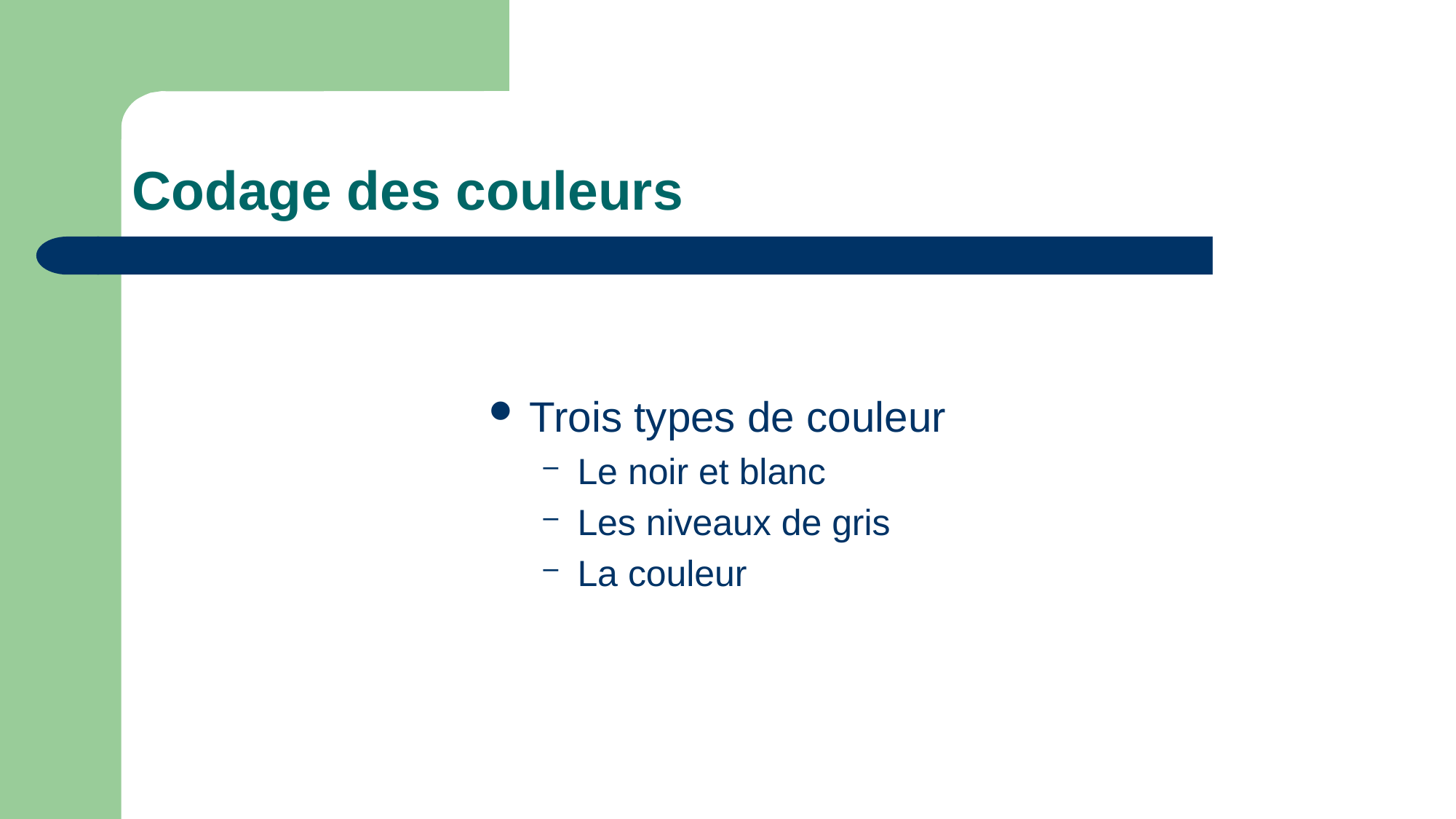

# Codage des couleurs
Trois types de couleur
Le noir et blanc
Les niveaux de gris
La couleur